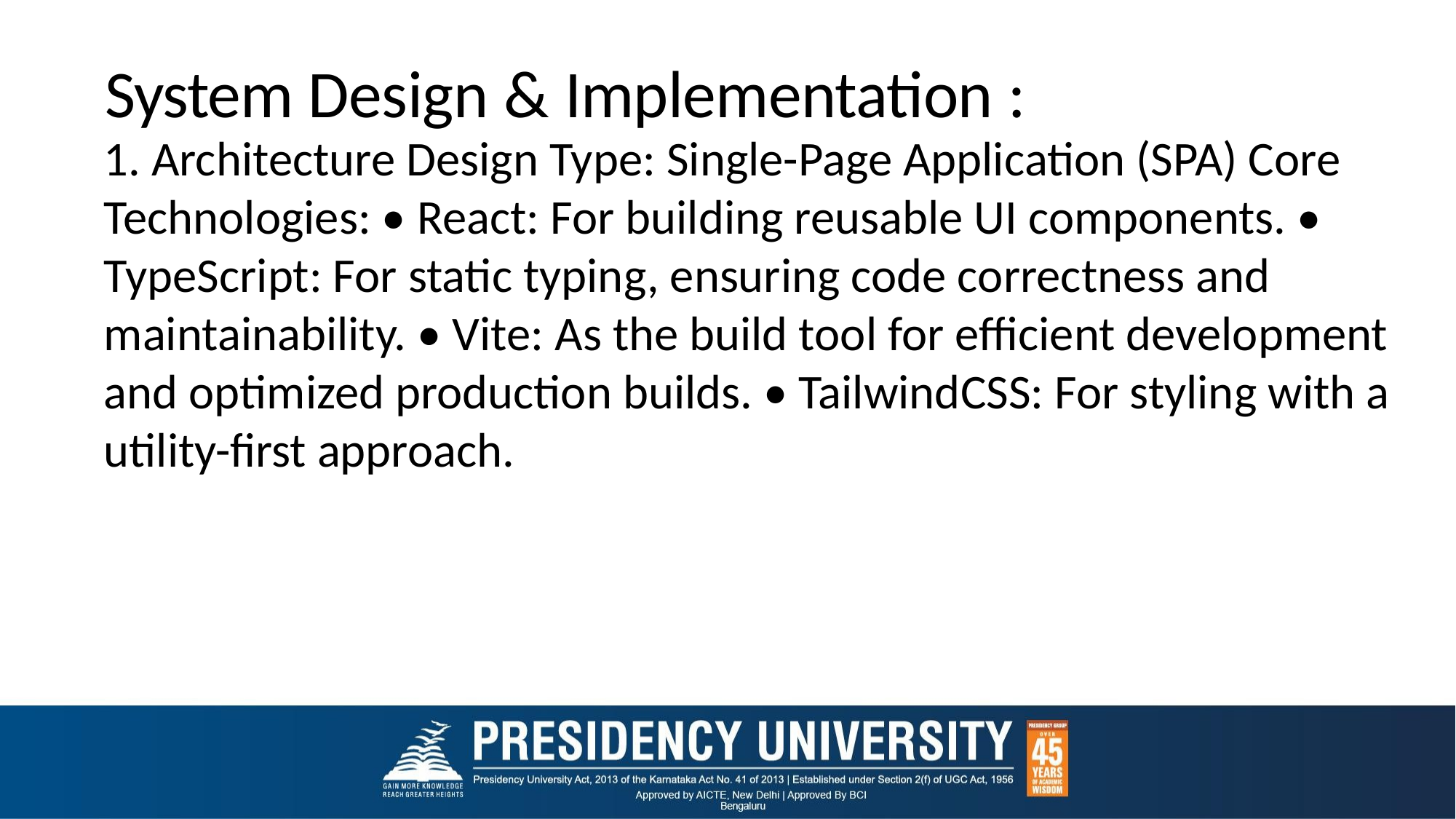

# System Design & Implementation :
1. Architecture Design Type: Single-Page Application (SPA) Core Technologies: • React: For building reusable UI components. • TypeScript: For static typing, ensuring code correctness and maintainability. • Vite: As the build tool for efficient development and optimized production builds. • TailwindCSS: For styling with a utility-first approach.